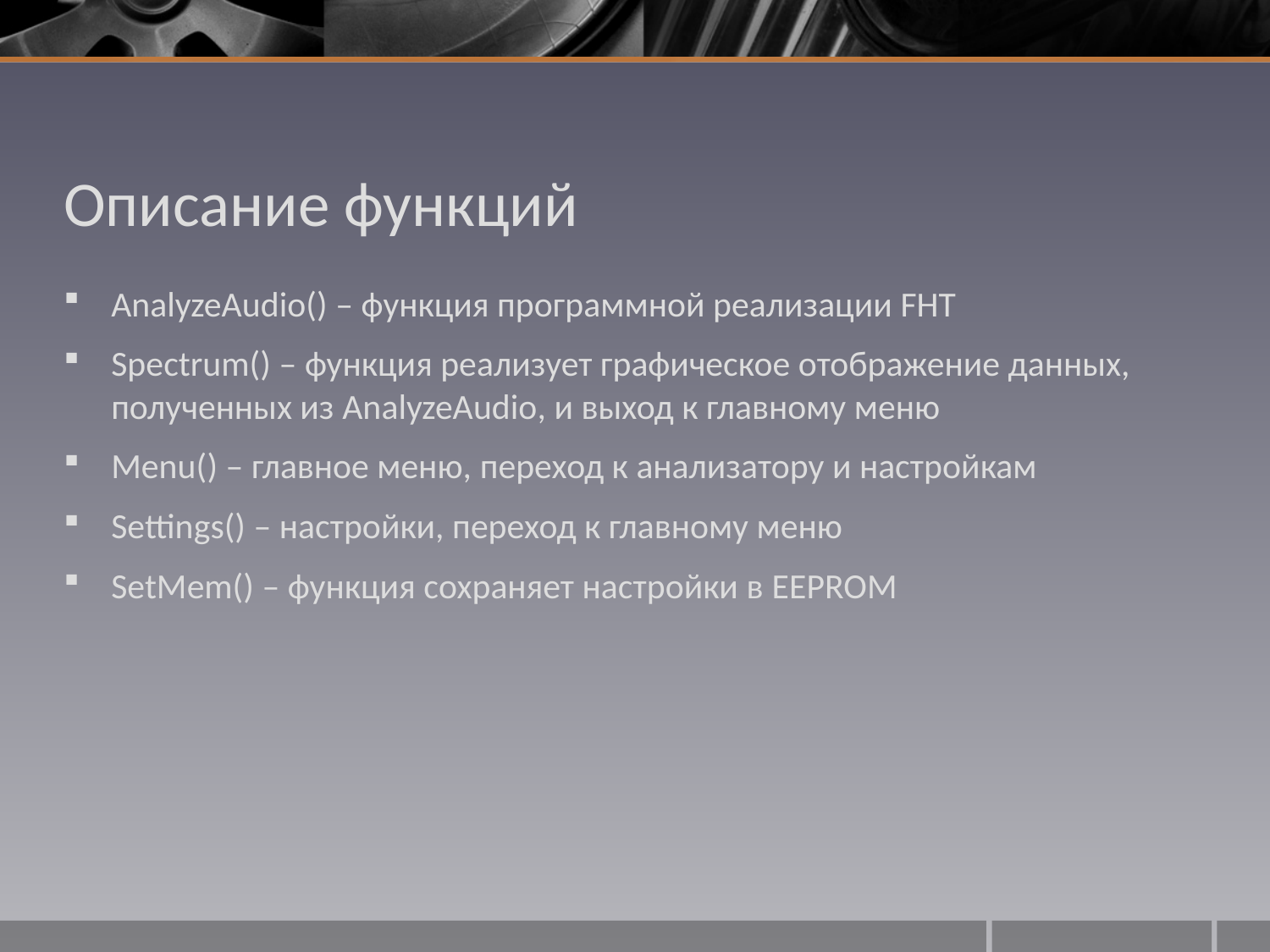

# Описание функций
AnalyzeAudio() – функция программной реализации FHT
Spectrum() – функция реализует графическое отображение данных, полученных из AnalyzeAudio, и выход к главному меню
Menu() – главное меню, переход к анализатору и настройкам
Settings() – настройки, переход к главному меню
SetMem() – функция сохраняет настройки в EEPROM